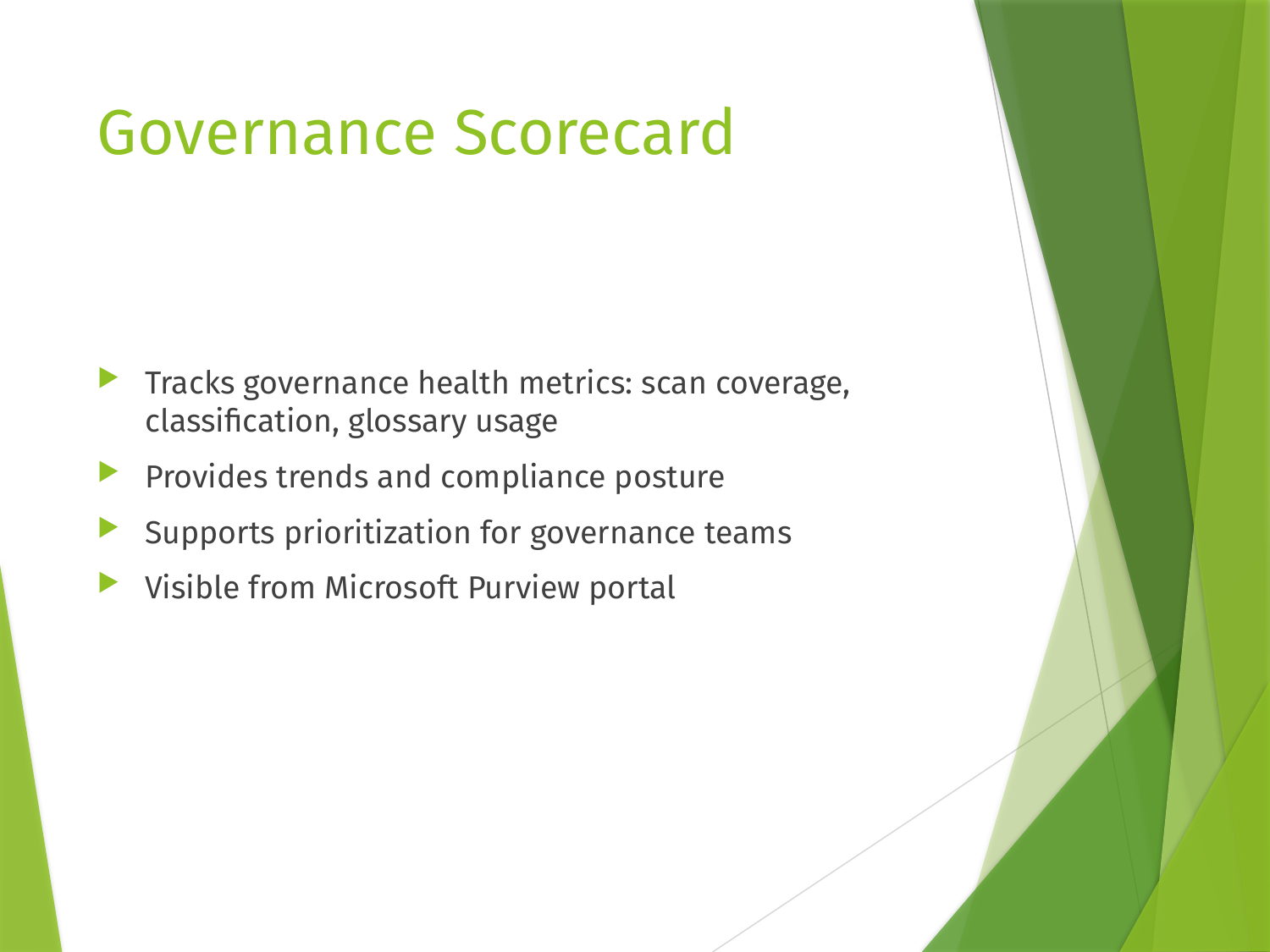

# Governance Scorecard

Tracks governance health metrics: scan coverage, classification, glossary usage
Provides trends and compliance posture
Supports prioritization for governance teams
Visible from Microsoft Purview portal